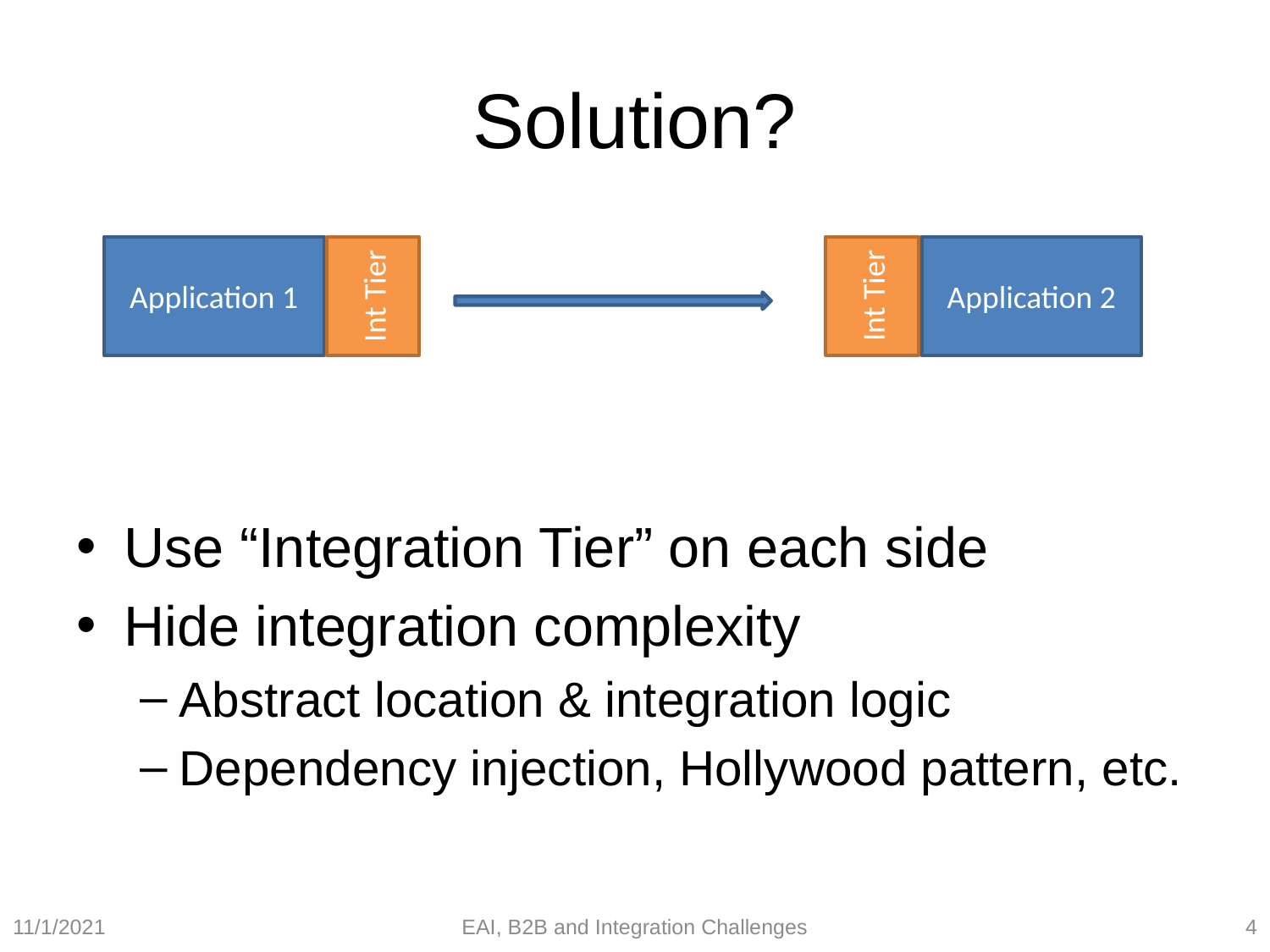

# Solution?
Int Tier
Application 1
Application 2
Int Tier

Use “Integration Tier” on each side
Hide integration complexity
Abstract location & integration logic
Dependency injection, Hollywood pattern, etc.

11/1/2021
EAI, B2B and Integration Challenges
4